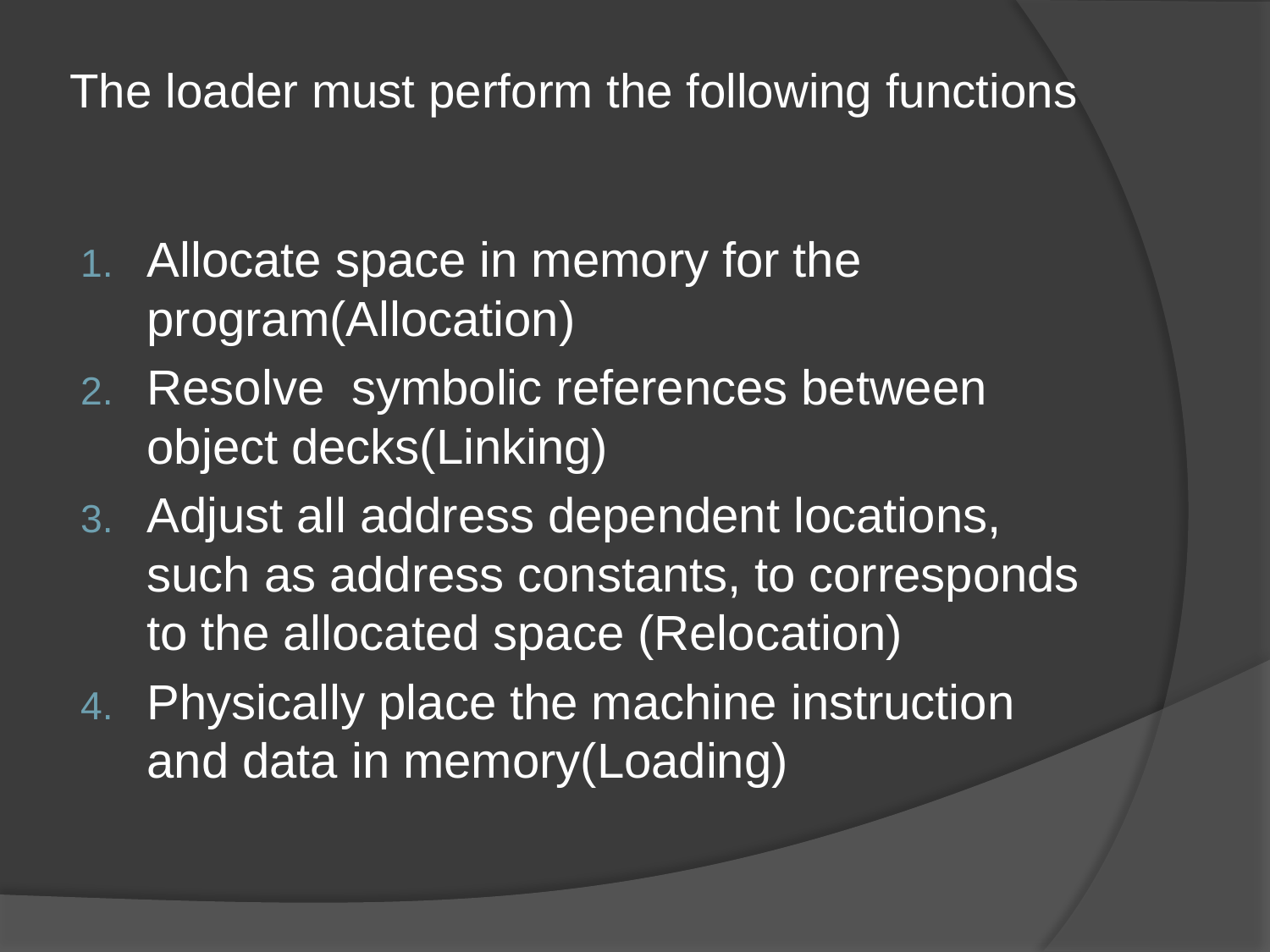

# The loader must perform the following functions
Allocate space in memory for the program(Allocation)
Resolve  symbolic references between object decks(Linking)
Adjust all address dependent locations, such as address constants, to corresponds to the allocated space (Relocation)
Physically place the machine instruction and data in memory(Loading)